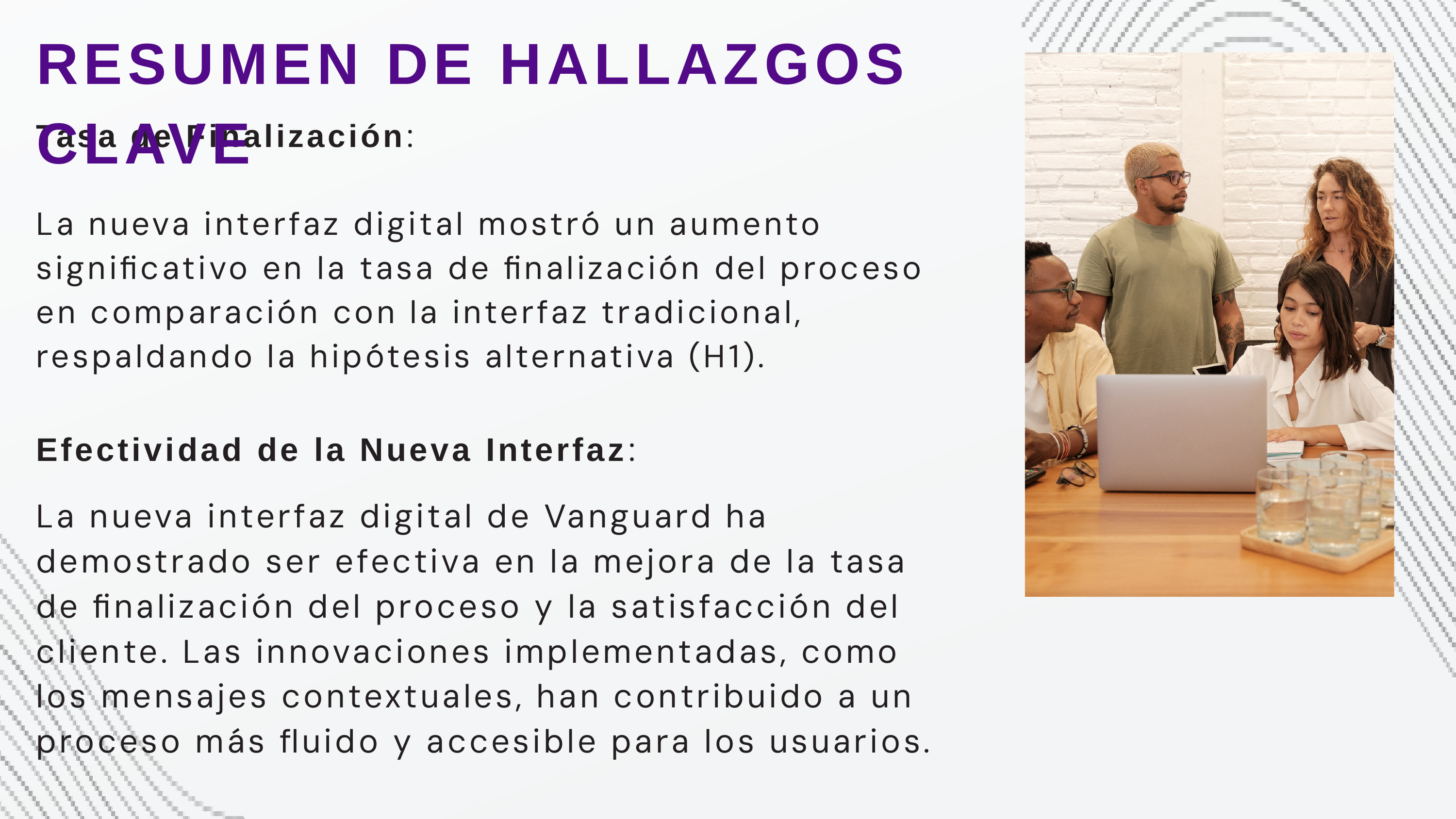

RESUMEN DE HALLAZGOS CLAVE

Tasa de Finalización:

La nueva interfaz digital mostró un aumento significativo en la tasa de finalización del proceso en comparación con la interfaz tradicional, respaldando la hipótesis alternativa (H1).
Efectividad de la Nueva Interfaz:

La nueva interfaz digital de Vanguard ha demostrado ser efectiva en la mejora de la tasa de finalización del proceso y la satisfacción del cliente. Las innovaciones implementadas, como los mensajes contextuales, han contribuido a un proceso más fluido y accesible para los usuarios.